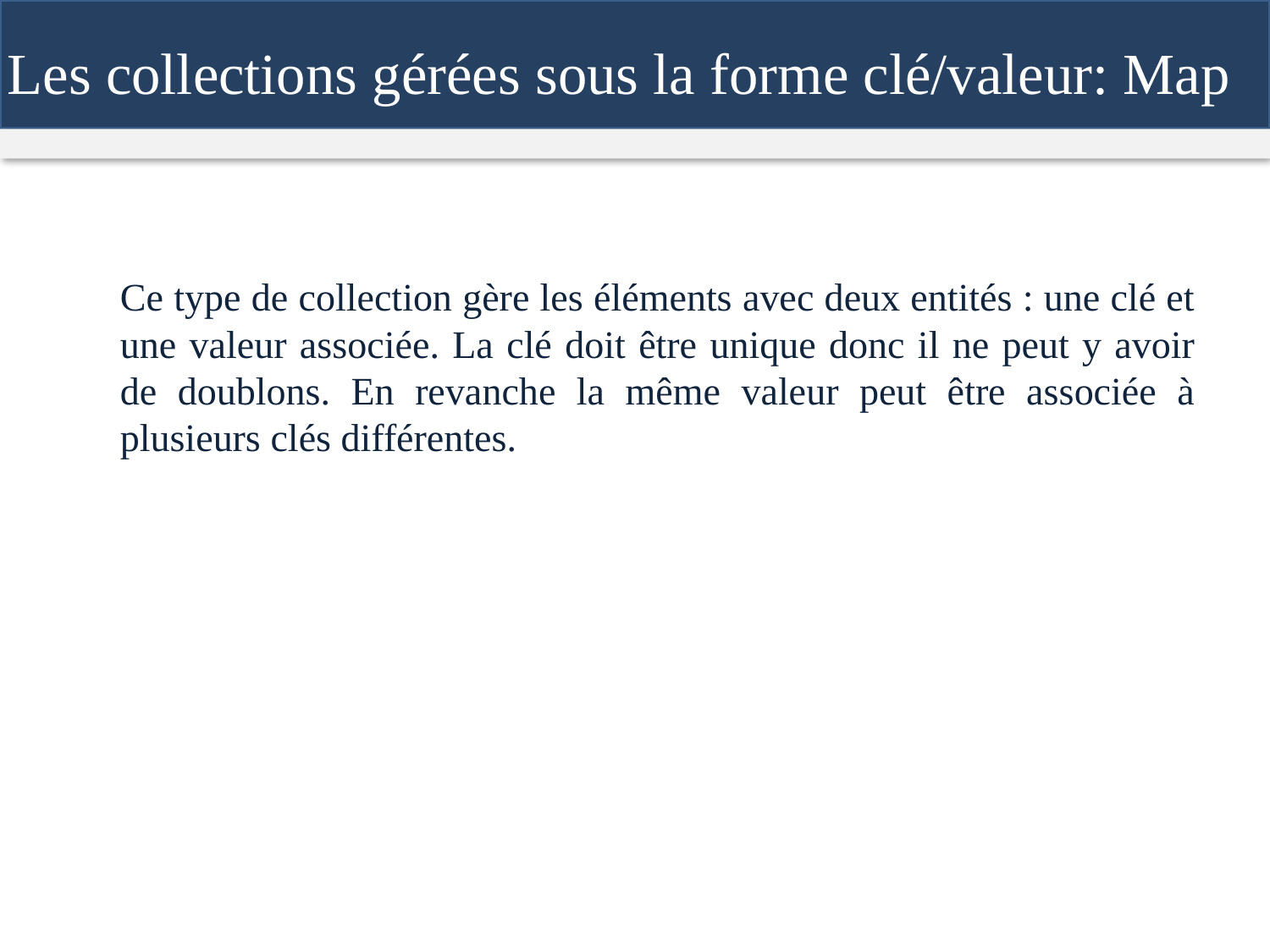

Les collections gérées sous la forme clé/valeur: Map

	Ce type de collection gère les éléments avec deux entités : une clé et une valeur associée. La clé doit être unique donc il ne peut y avoir de doublons. En revanche la même valeur peut être associée à plusieurs clés différentes.